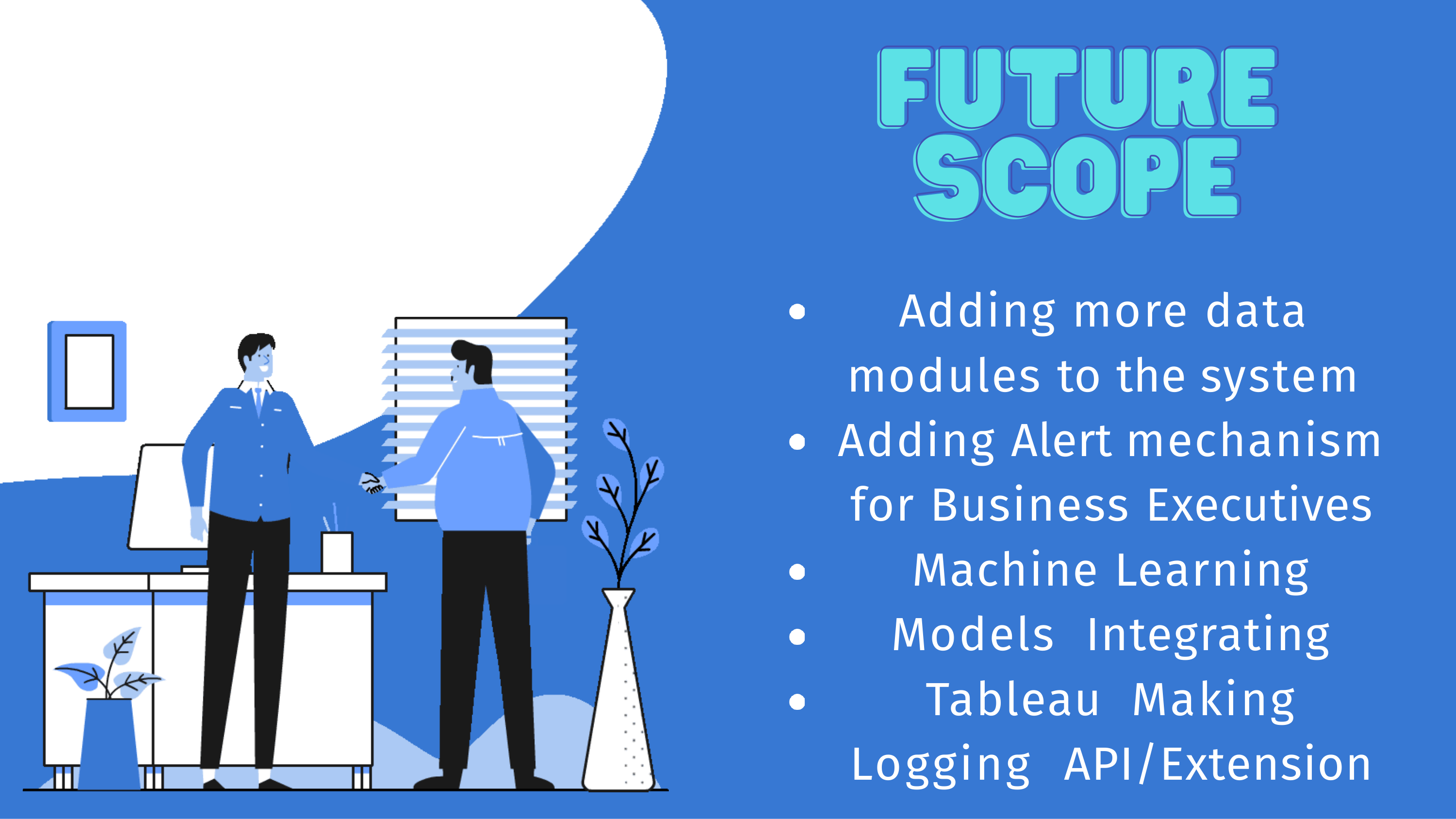

Adding more data  modules to the system  Adding Alert mechanism  for Business Executives  Machine Learning Models  Integrating Tableau  Making Logging  API/Extension